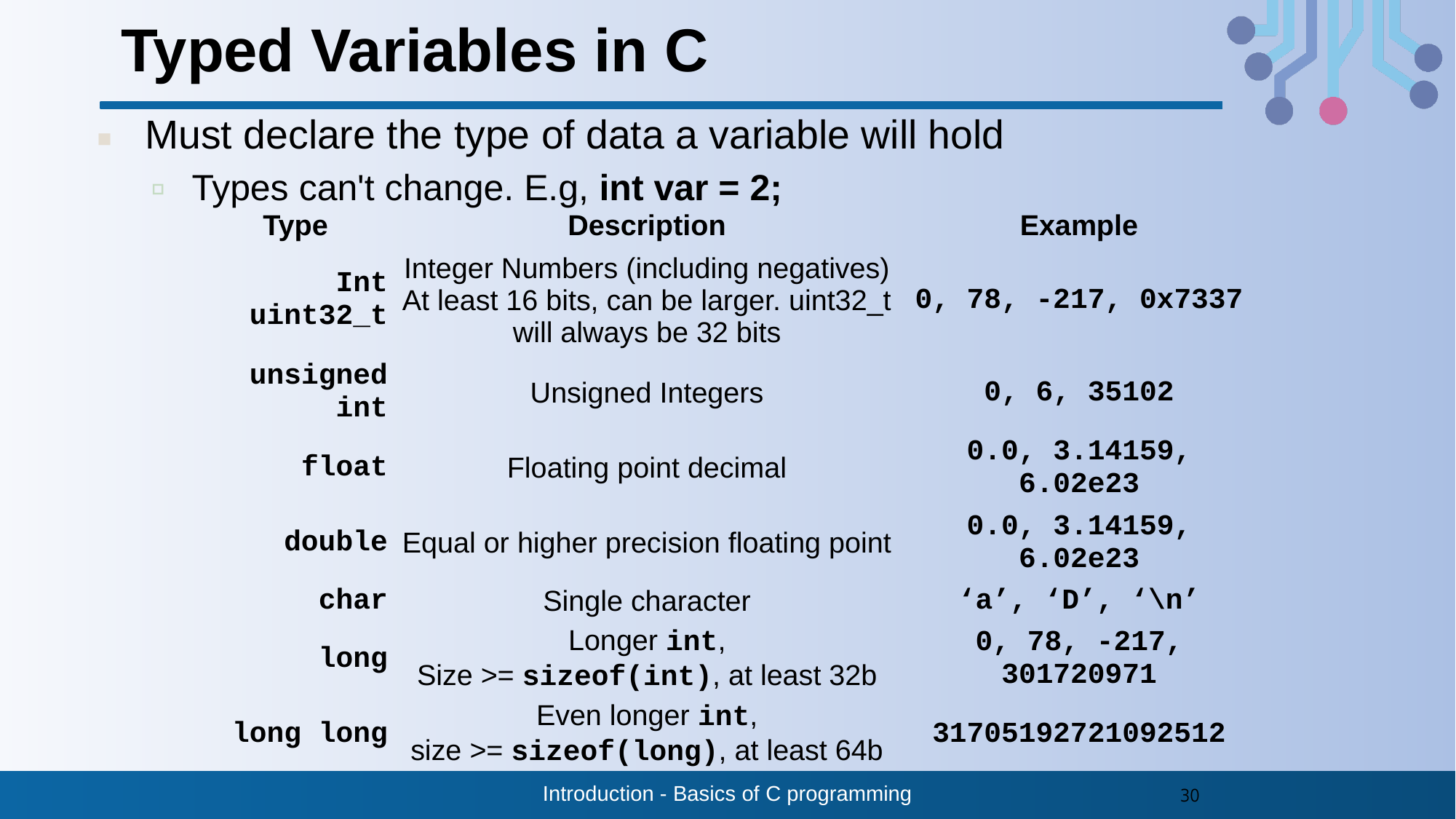

# Typed Variables in C
Must declare the type of data a variable will hold
Types can't change. E.g, int var = 2;

| Type | Description | Example |
| --- | --- | --- |
| Int uint32\_t | Integer Numbers (including negatives) At least 16 bits, can be larger. uint32\_t will always be 32 bits | 0, 78, -217, 0x7337 |
| unsigned int | Unsigned Integers | 0, 6, 35102 |
| float | Floating point decimal | 0.0, 3.14159, 6.02e23 |
| double | Equal or higher precision floating point | 0.0, 3.14159, 6.02e23 |
| char | Single character | ‘a’, ‘D’, ‘\n’ |
| long | Longer int, Size >= sizeof(int), at least 32b | 0, 78, -217, 301720971 |
| long long | Even longer int, size >= sizeof(long), at least 64b | 31705192721092512 |
Introduction - Basics of C programming
30